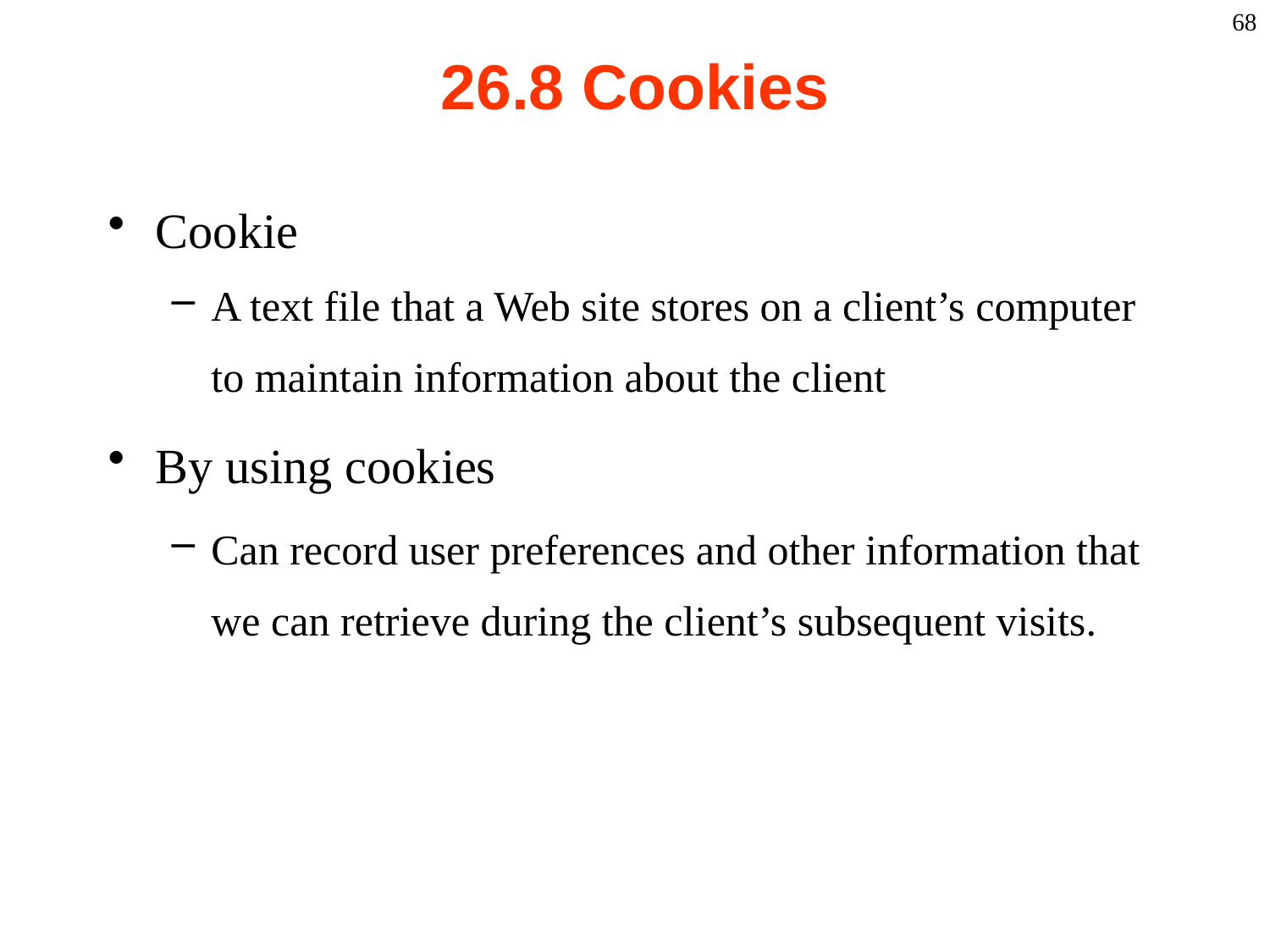

68
# 26.8 Cookies
Cookie
A text file that a Web site stores on a client’s computer to maintain information about the client
By using cookies
Can record user preferences and other information that we can retrieve during the client’s subsequent visits.